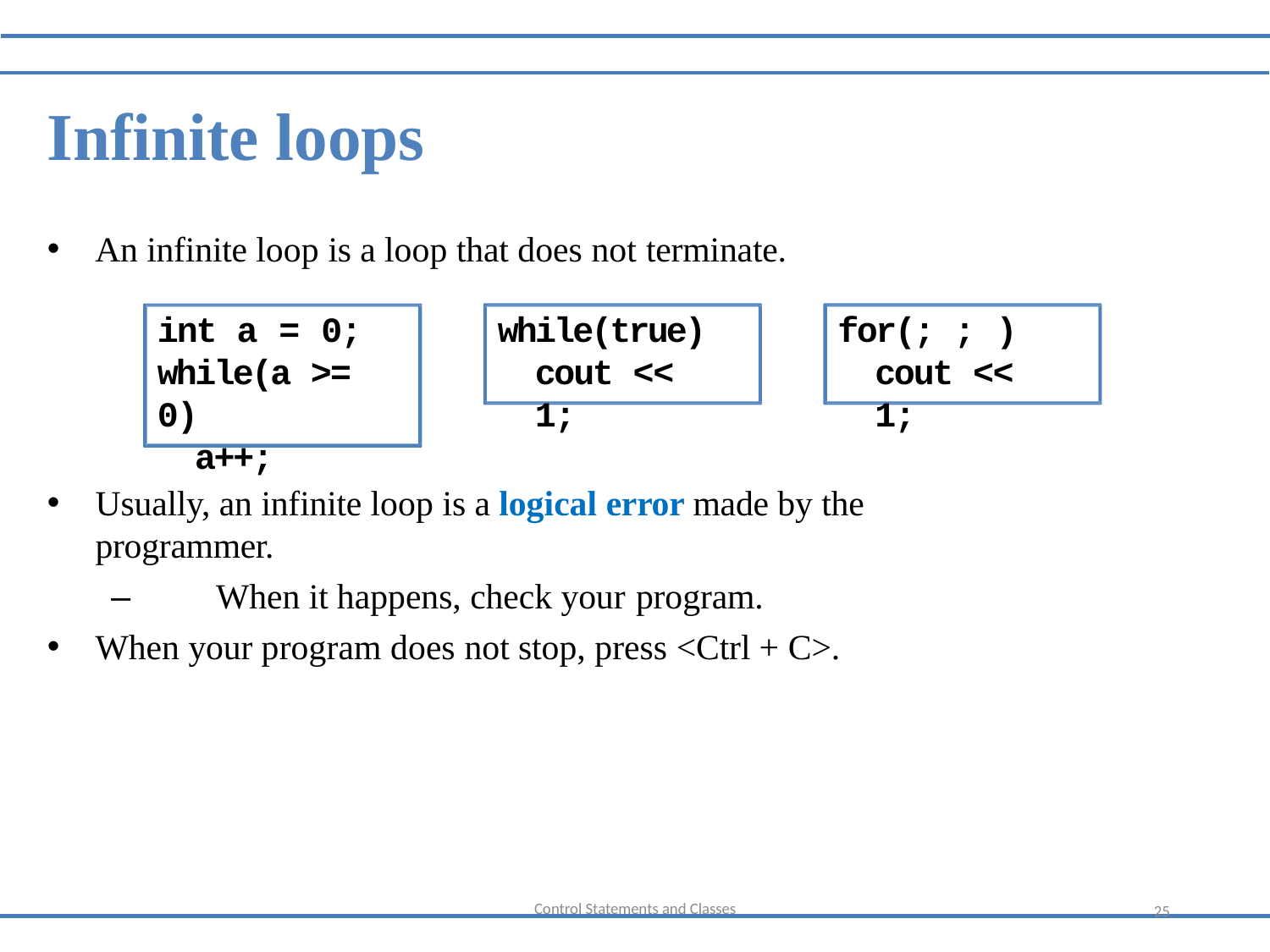

Infinite loops
An infinite loop is a loop that does not terminate.

int a = 0;  while(a >= 0)
a++;
while(true)  cout << 1;
for(; ; )  cout << 1;
Usually, an infinite loop is a logical error made by the programmer.
–	When it happens, check your program.
When your program does not stop, press <Ctrl + C>.
Control Statements and Classes
25